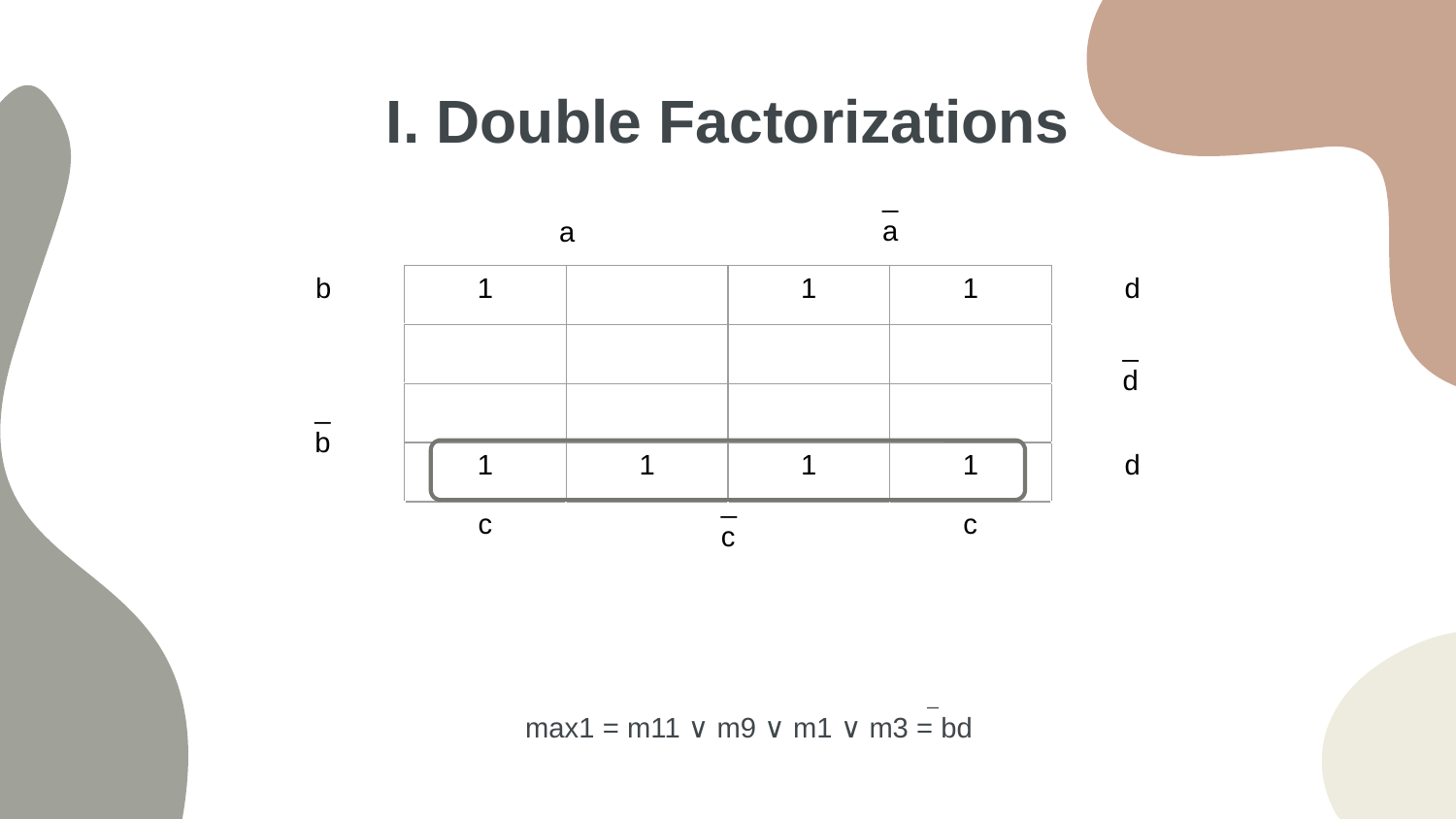

# I. Double Factorizations
_
a
|  |  |  |  |  |  |
| --- | --- | --- | --- | --- | --- |
| b | 1 |  | 1 | 1 | d |
|  |  |  |  |  |  |
|  |  |  |  |  |  |
|  | 1 | 1 | 1 | 1 | d |
|  | c |  |  | c |  |
a
_
d
_
b

_
c
					         _
max1 = m11 ∨ m9 ∨ m1 ∨ m3 = bd